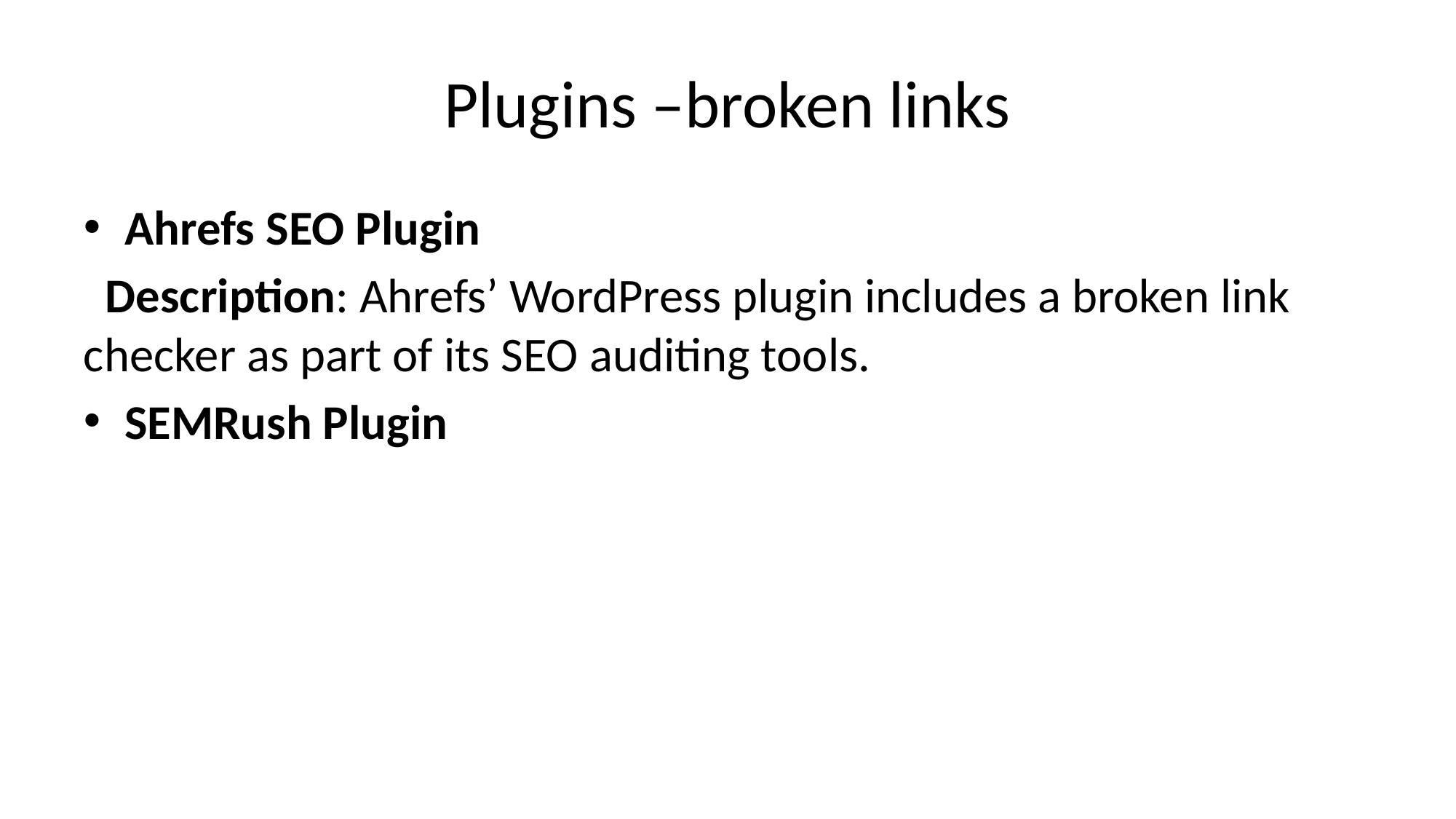

# Plugins –broken links
Ahrefs SEO Plugin
  Description: Ahrefs’ WordPress plugin includes a broken link checker as part of its SEO auditing tools.
SEMRush Plugin